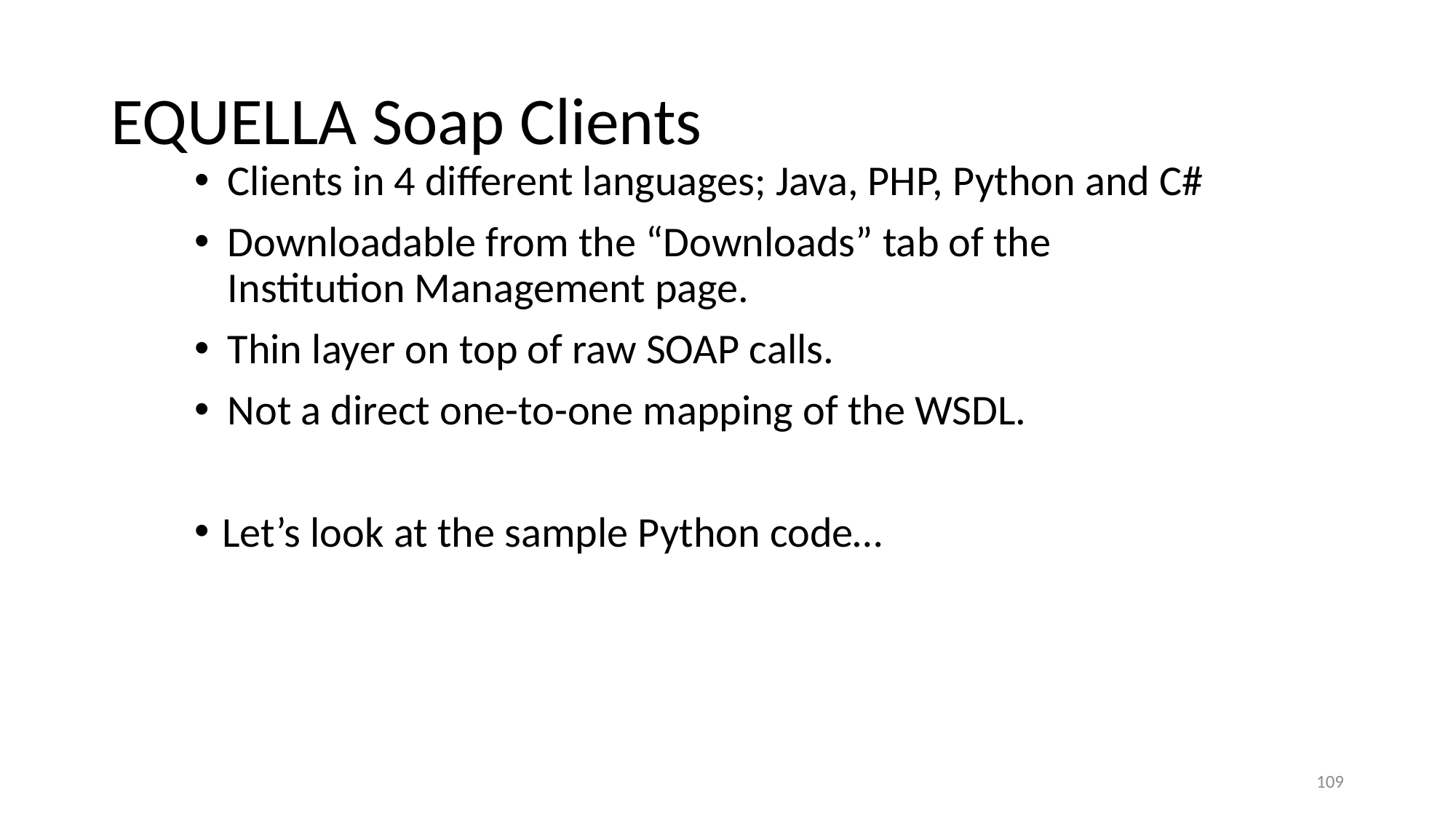

# EQUELLA Soap Clients
Clients in 4 different languages; Java, PHP, Python and C#
Downloadable from the “Downloads” tab of the Institution Management page.
Thin layer on top of raw SOAP calls.
Not a direct one-to-one mapping of the WSDL.

Let’s look at the sample Python code…

109